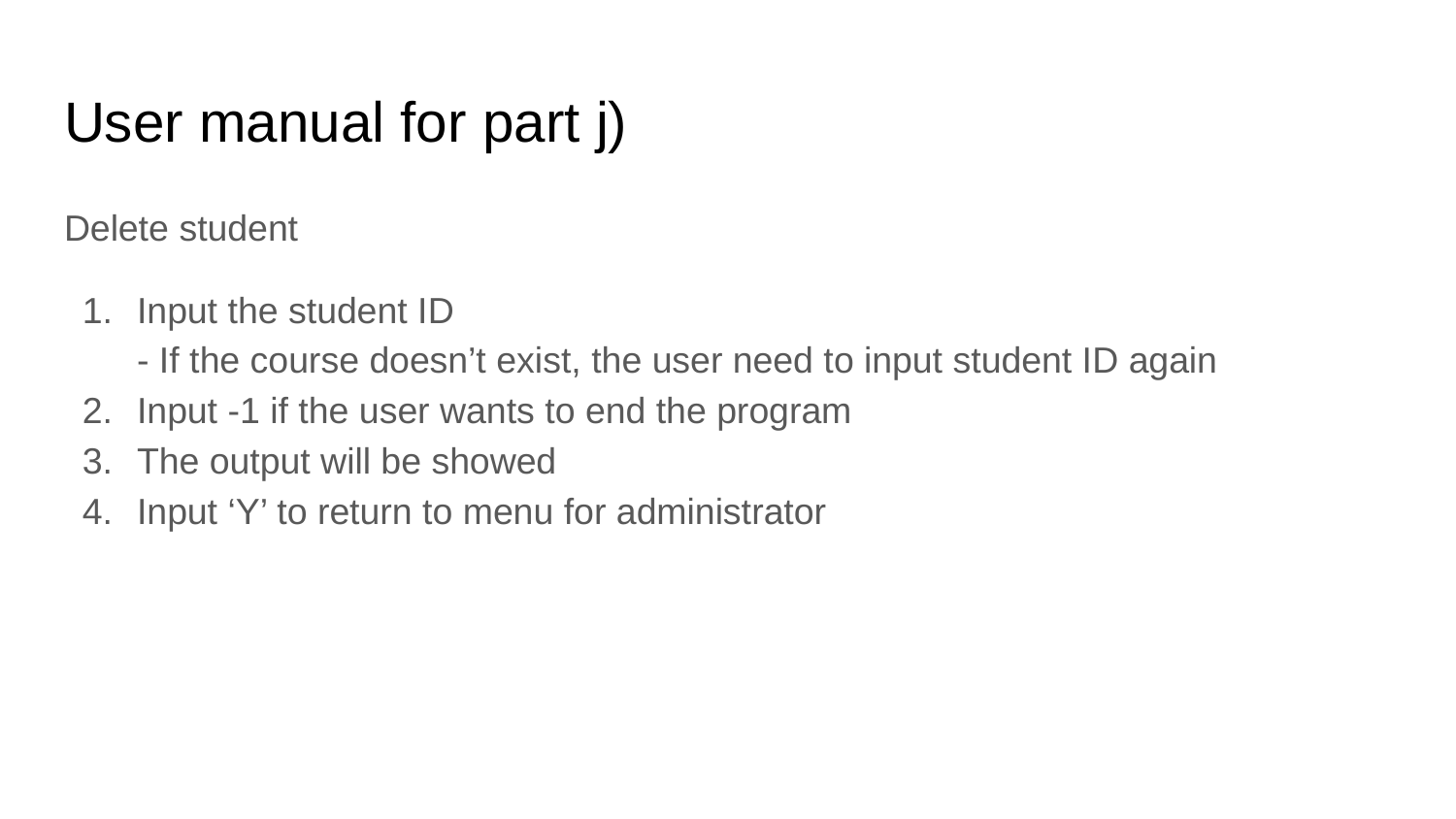

# User manual for part j)

Delete student
Input the student ID
- If the course doesn’t exist, the user need to input student ID again
Input -1 if the user wants to end the program
The output will be showed
Input ‘Y’ to return to menu for administrator